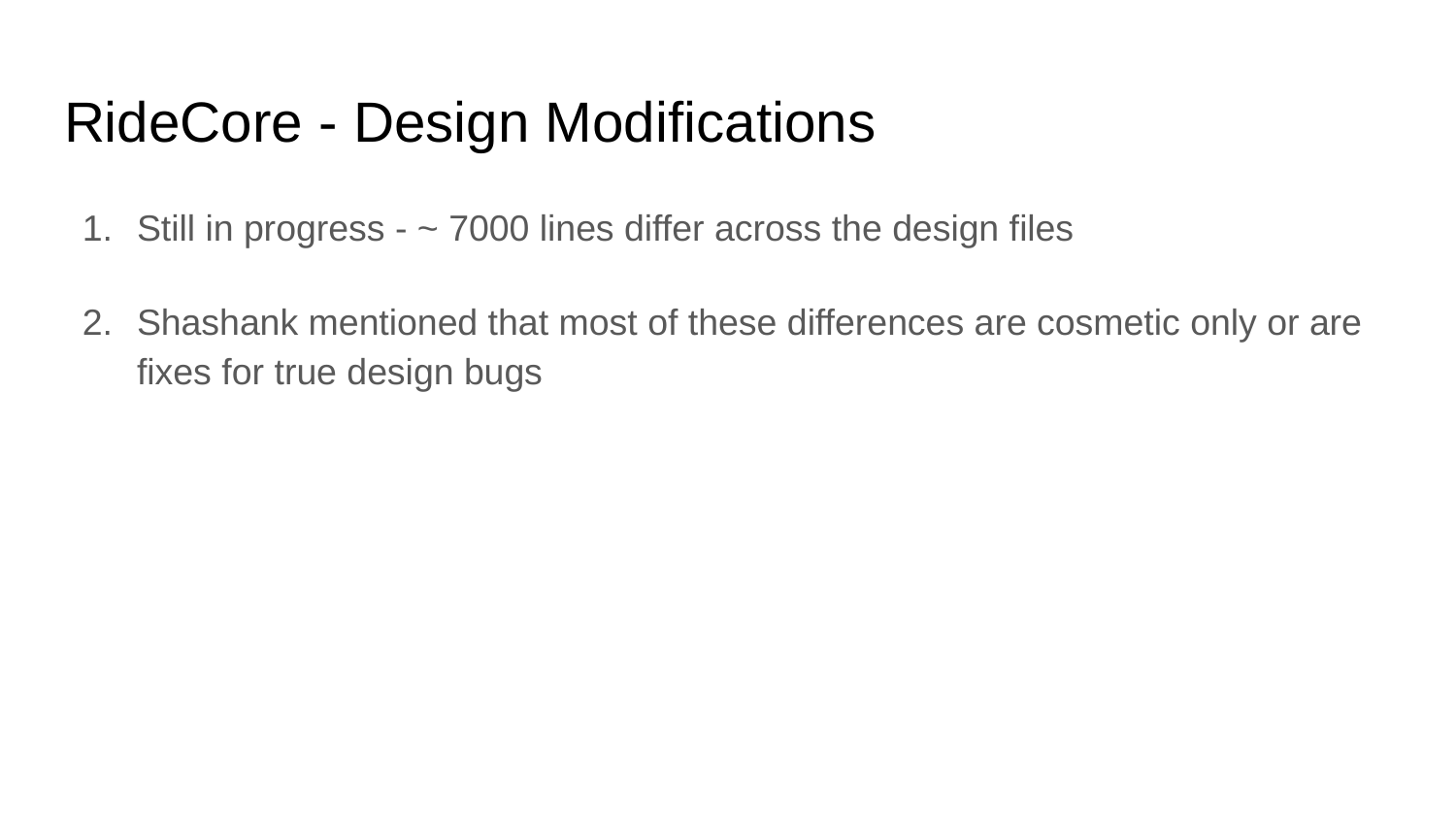

# RideCore - Design Modifications
Still in progress - ~ 7000 lines differ across the design files
Shashank mentioned that most of these differences are cosmetic only or are fixes for true design bugs